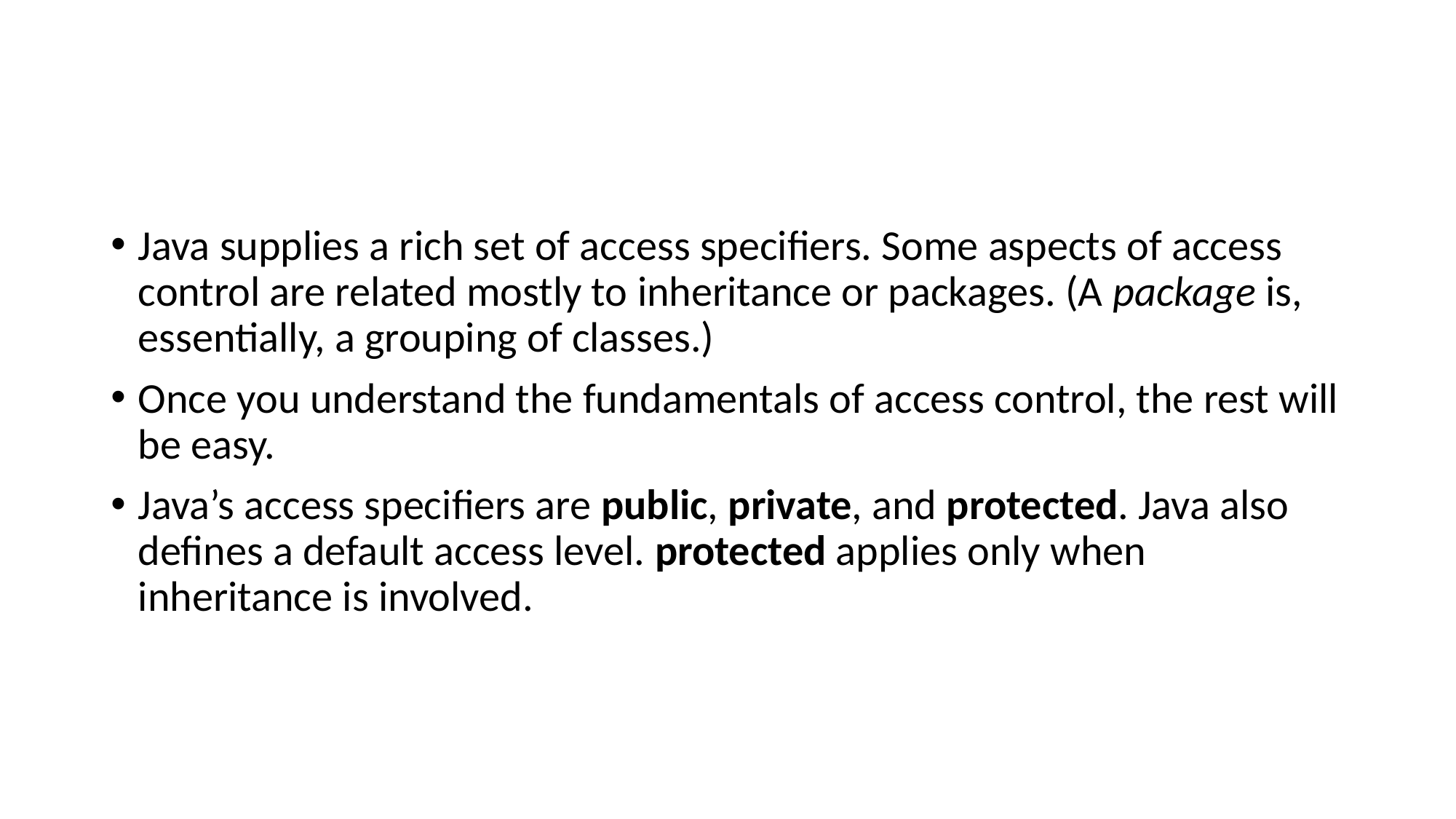

#
Java supplies a rich set of access specifiers. Some aspects of access control are related mostly to inheritance or packages. (A package is, essentially, a grouping of classes.)
Once you understand the fundamentals of access control, the rest will be easy.
Java’s access specifiers are public, private, and protected. Java also defines a default access level. protected applies only when inheritance is involved.